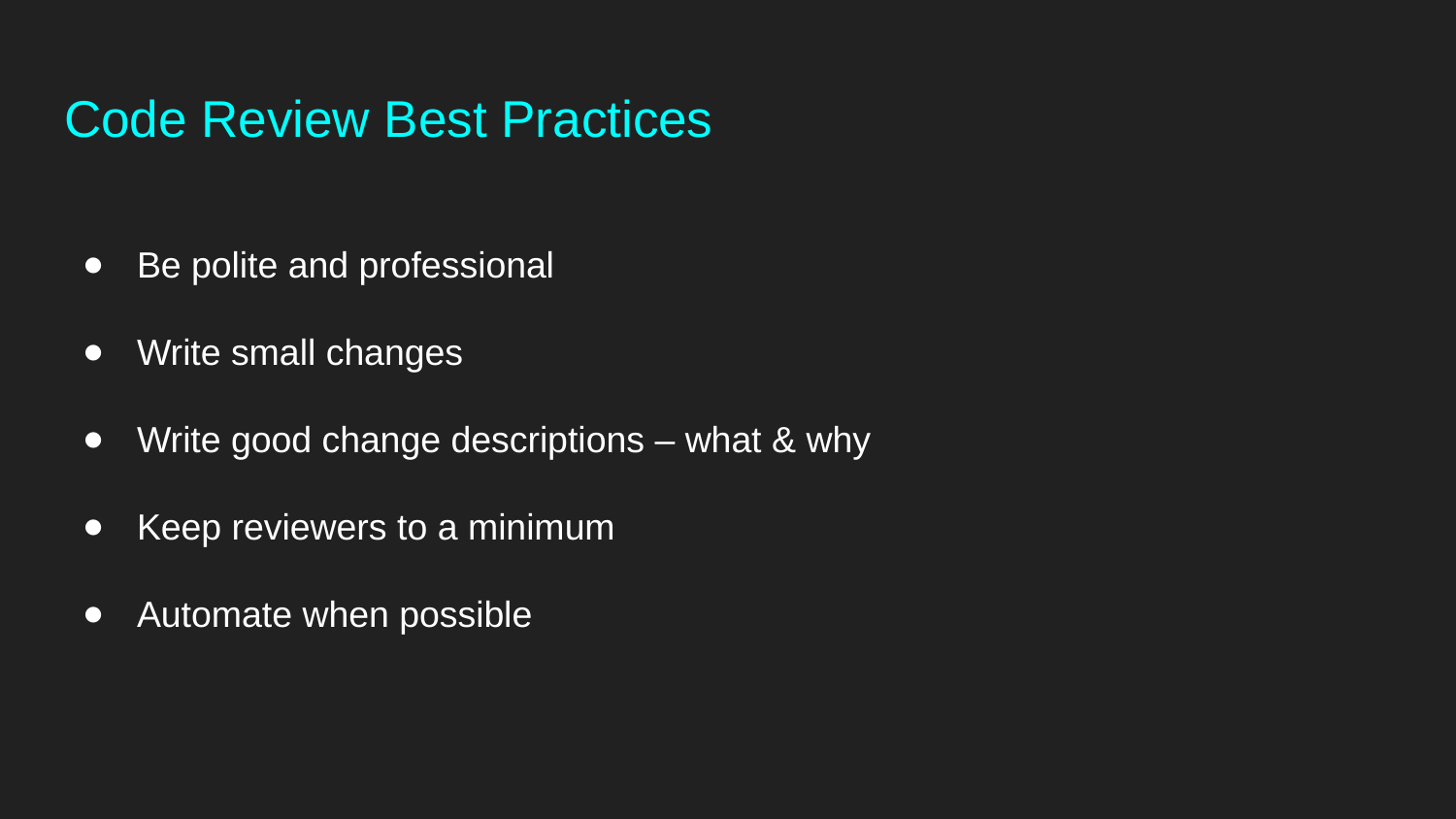

# Code Review Best Practices
Be polite and professional
Write small changes
Write good change descriptions – what & why
Keep reviewers to a minimum
Automate when possible